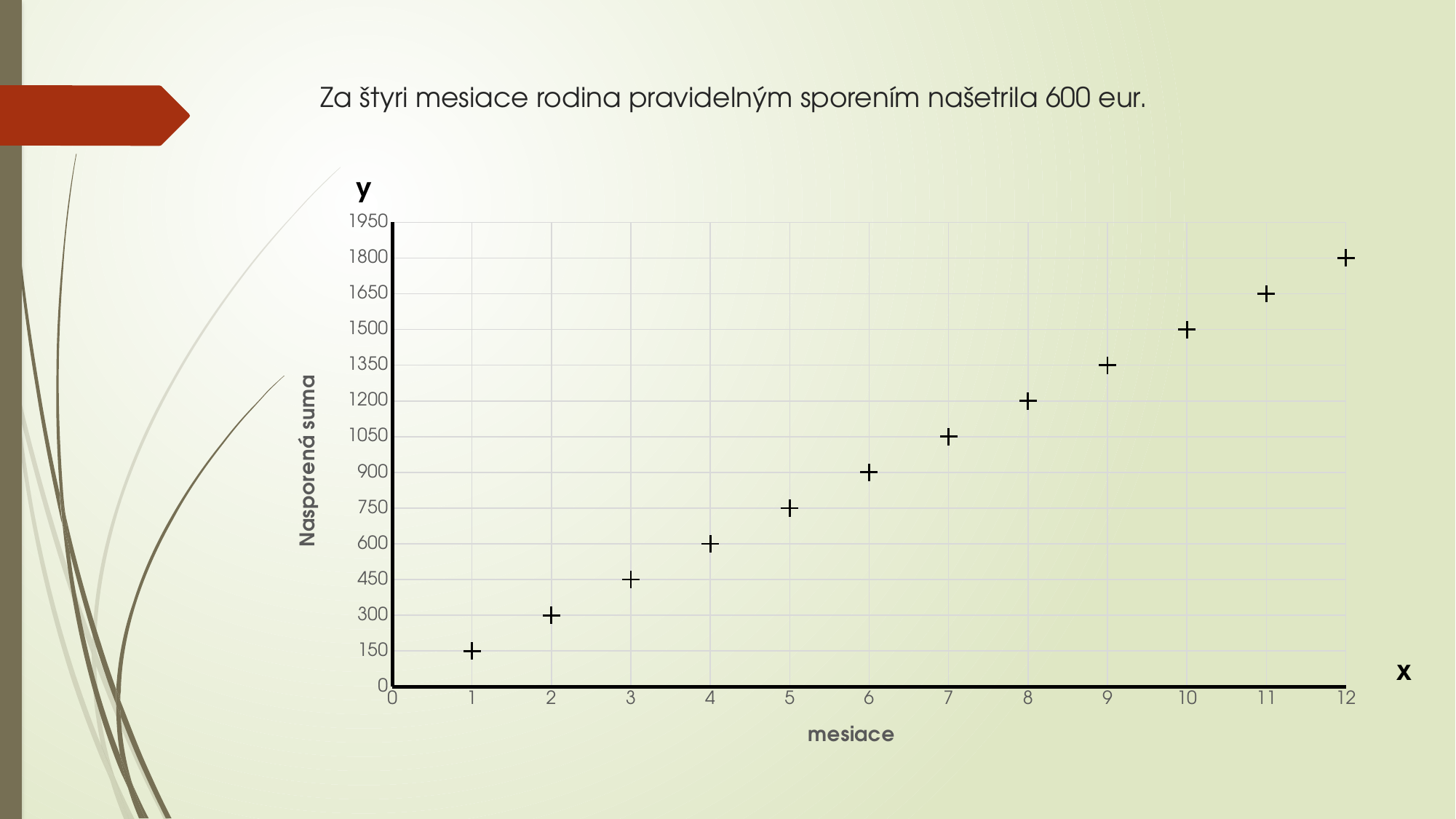

# Za štyri mesiace rodina pravidelným sporením našetrila 600 eur.

### Chart

| Category | Hodnoty Y |
|---|---|
y
x